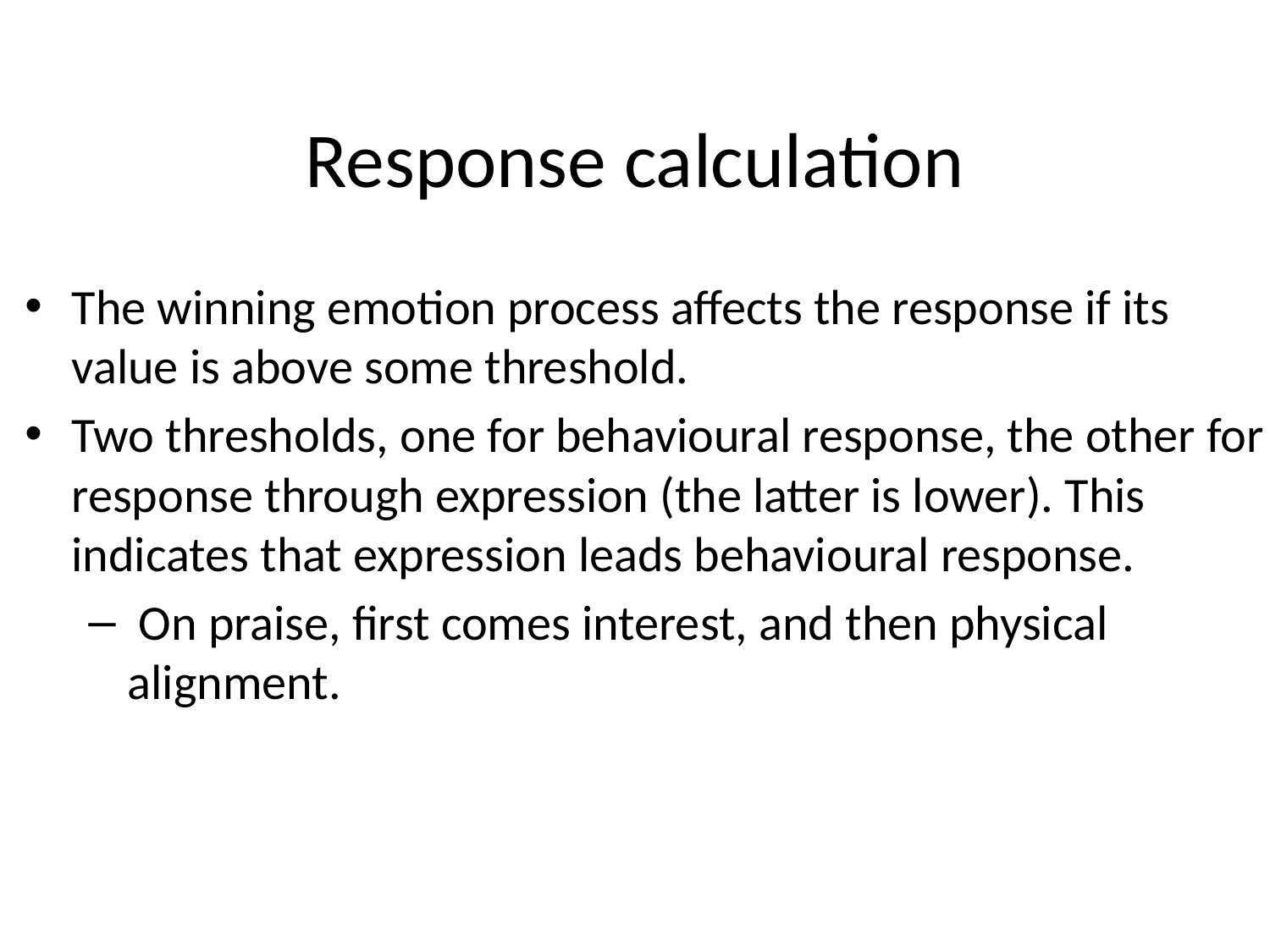

# Response calculation
The winning emotion process affects the response if its value is above some threshold.
Two thresholds, one for behavioural response, the other for response through expression (the latter is lower). This indicates that expression leads behavioural response.
 On praise, first comes interest, and then physical alignment.